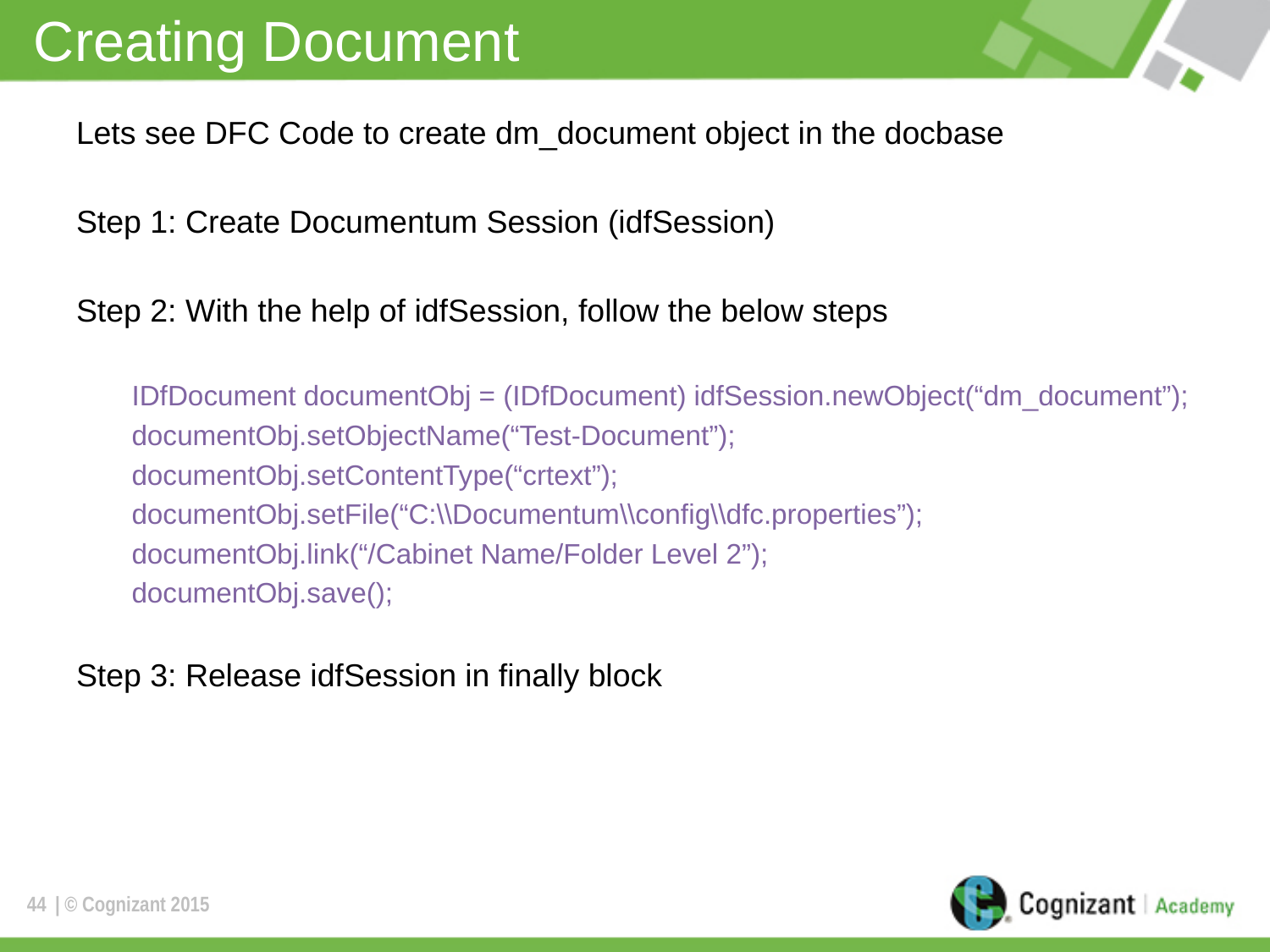

# Creating Document
Lets see DFC Code to create dm_document object in the docbase

Step 1: Create Documentum Session (idfSession)

Step 2: With the help of idfSession, follow the below steps

IDfDocument documentObj = (IDfDocument) idfSession.newObject(“dm_document”);
documentObj.setObjectName(“Test-Document”);
documentObj.setContentType(“crtext”);
documentObj.setFile(“C:\\Documentum\\config\\dfc.properties”);
documentObj.link(“/Cabinet Name/Folder Level 2”);
documentObj.save();

Step 3: Release idfSession in finally block
44
| © Cognizant 2015